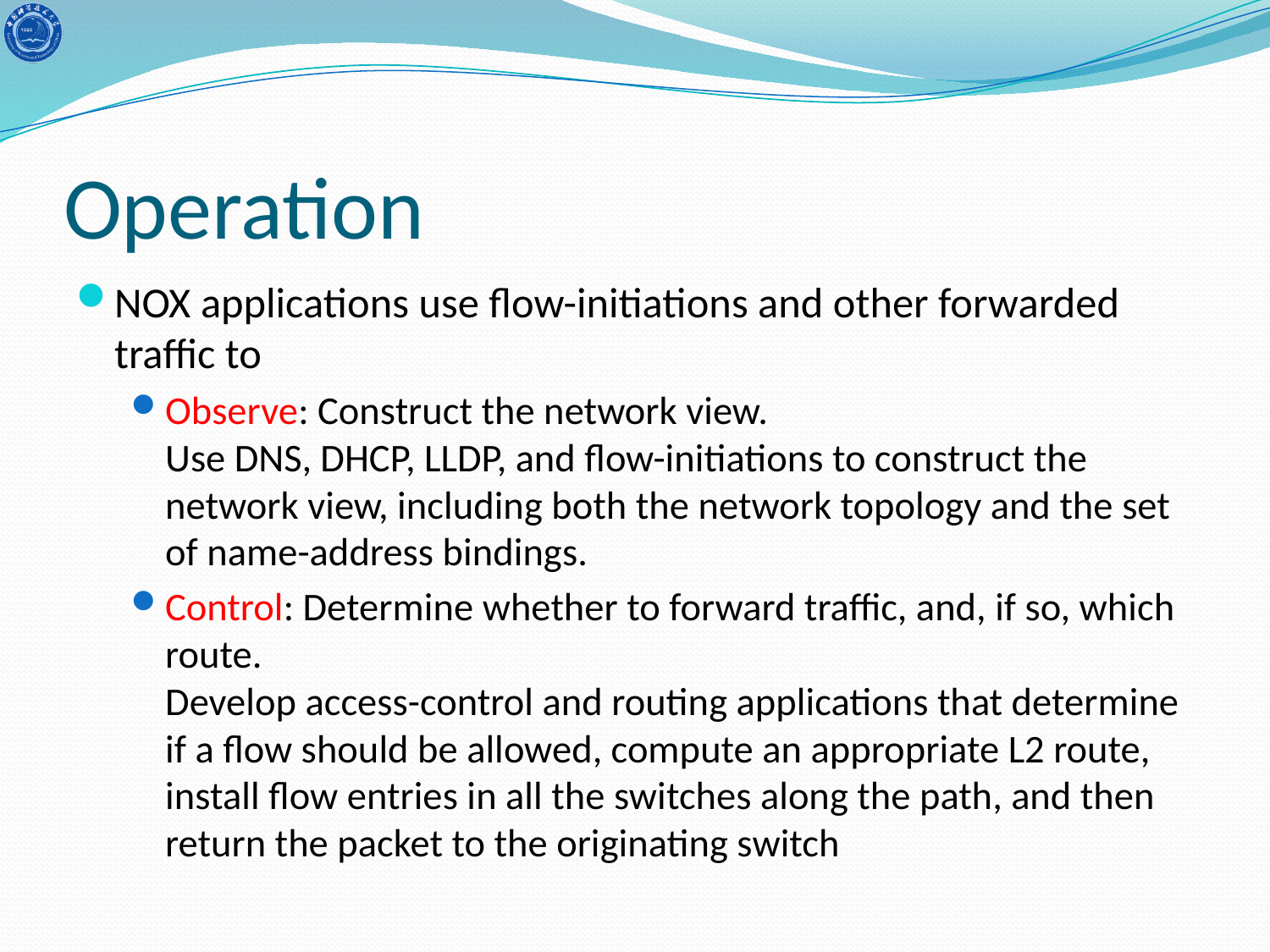

# Operation
NOX applications use flow-initiations and other forwarded traffic to
Observe: Construct the network view.
Use DNS, DHCP, LLDP, and flow-initiations to construct the network view, including both the network topology and the set of name-address bindings.
Control: Determine whether to forward traffic, and, if so, which route.
Develop access-control and routing applications that determine if a flow should be allowed, compute an appropriate L2 route, install flow entries in all the switches along the path, and then return the packet to the originating switch